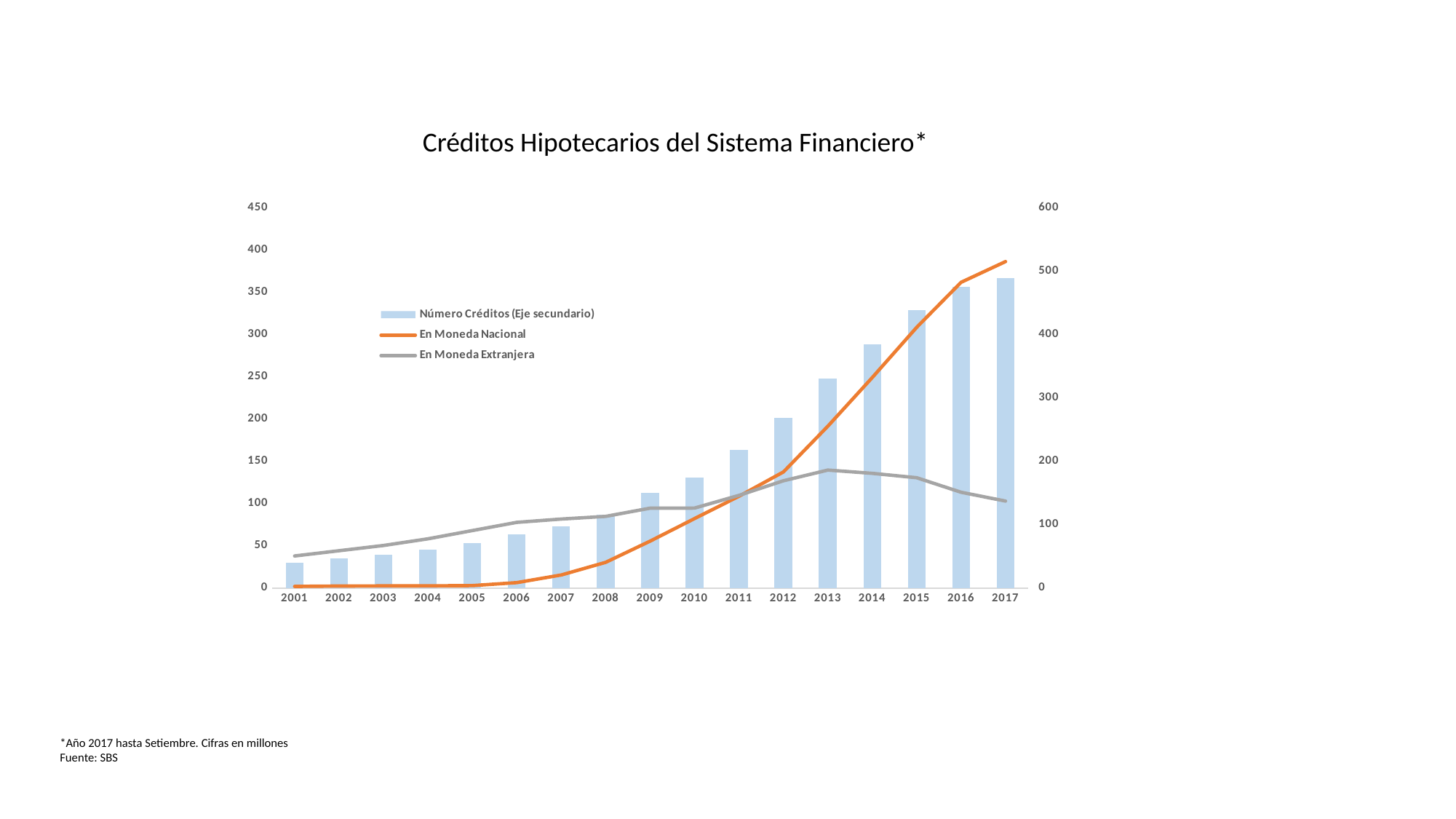

Créditos Hipotecarios del Sistema Financiero*

### Chart

| Category | Número Créditos (Eje secundario) | En Moneda Nacional | En Moneda Extranjera |
|---|---|---|---|
| 2001 | 39.939522 | 1.958185 | 37.981339 |
| 2002 | 46.55402 | 2.39562 | 44.158399 |
| 2003 | 52.964552 | 2.584237 | 50.380316 |
| 2004 | 60.891769 | 2.624377 | 58.267392 |
| 2005 | 70.909287 | 2.917444 | 67.991843 |
| 2006 | 84.172424 | 6.443458 | 77.728964 |
| 2007 | 97.089422 | 15.46904 | 81.620386 |
| 2008 | 115.235512 | 30.428081 | 84.807432 |
| 2009 | 149.9835 | 55.484465 | 94.499037 |
| 2010 | 173.769647 | 82.127122 | 94.624068 |
| 2011 | 218.140356 | 108.544136 | 109.596219 |
| 2012 | 268.709531 | 137.304424 | 126.871513 |
| 2013 | 330.984651 | 191.436706 | 139.547947 |
| 2014 | 384.739693 | 249.044759 | 135.694935 |
| 2015 | 438.913925 | 308.432258 | 130.481666 |
| 2016 | 475.015008 | 361.687803 | 113.327205 |
| 2017 | 489.10937 | 386.210453 | 102.898913 |
*Año 2017 hasta Setiembre. Cifras en millones
Fuente: SBS